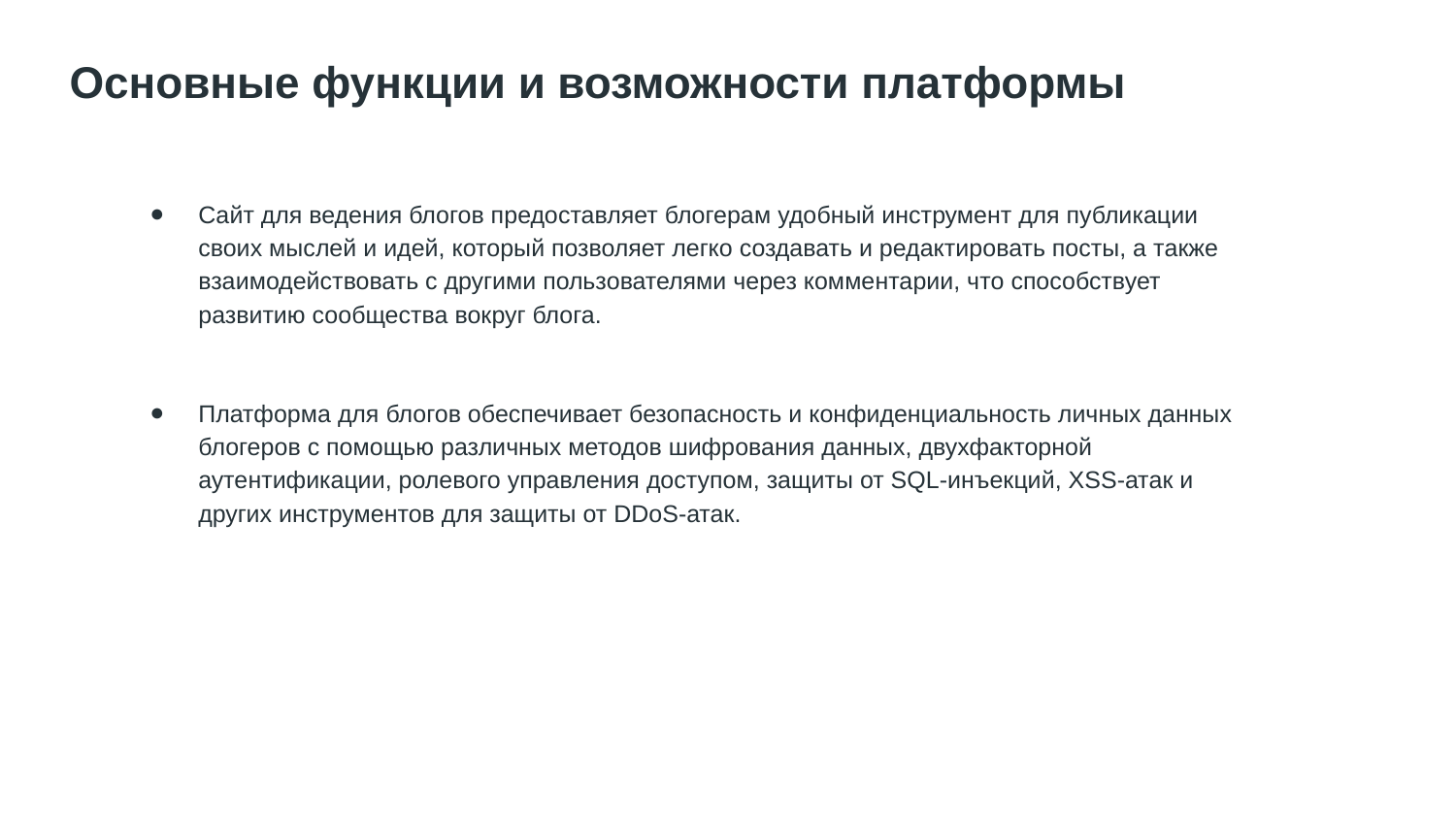

# Основные функции и возможности платформы

Сайт для ведения блогов предоставляет блогерам удобный инструмент для публикации своих мыслей и идей, который позволяет легко создавать и редактировать посты, а также взаимодействовать с другими пользователями через комментарии, что способствует развитию сообщества вокруг блога.
Платформа для блогов обеспечивает безопасность и конфиденциальность личных данных блогеров с помощью различных методов шифрования данных, двухфакторной аутентификации, ролевого управления доступом, защиты от SQL-инъекций, XSS-атак и других инструментов для защиты от DDoS-атак.